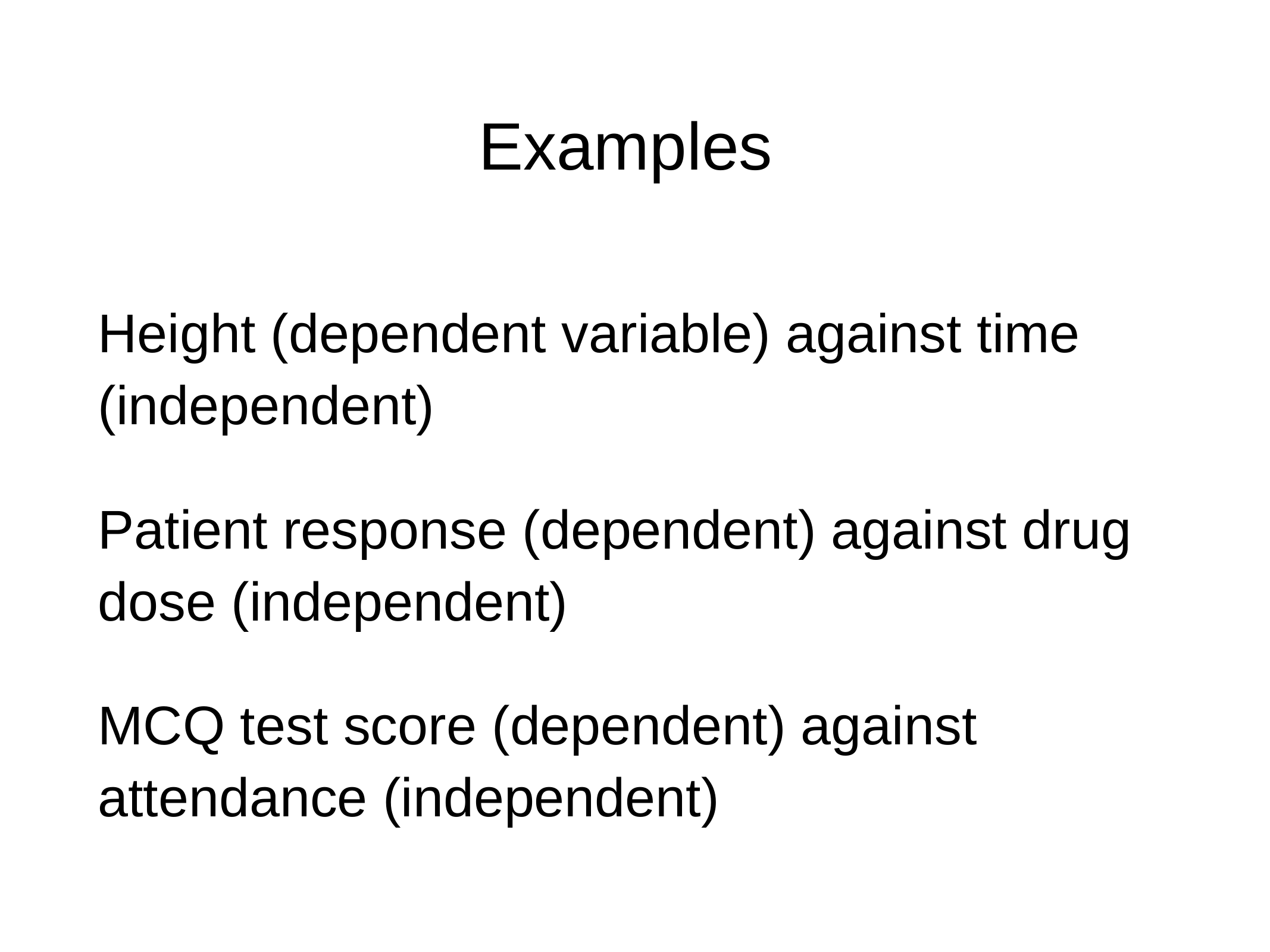

# Examples
Height (dependent variable) against time (independent)
Patient response (dependent) against drug dose (independent)
MCQ test score (dependent) against attendance (independent)